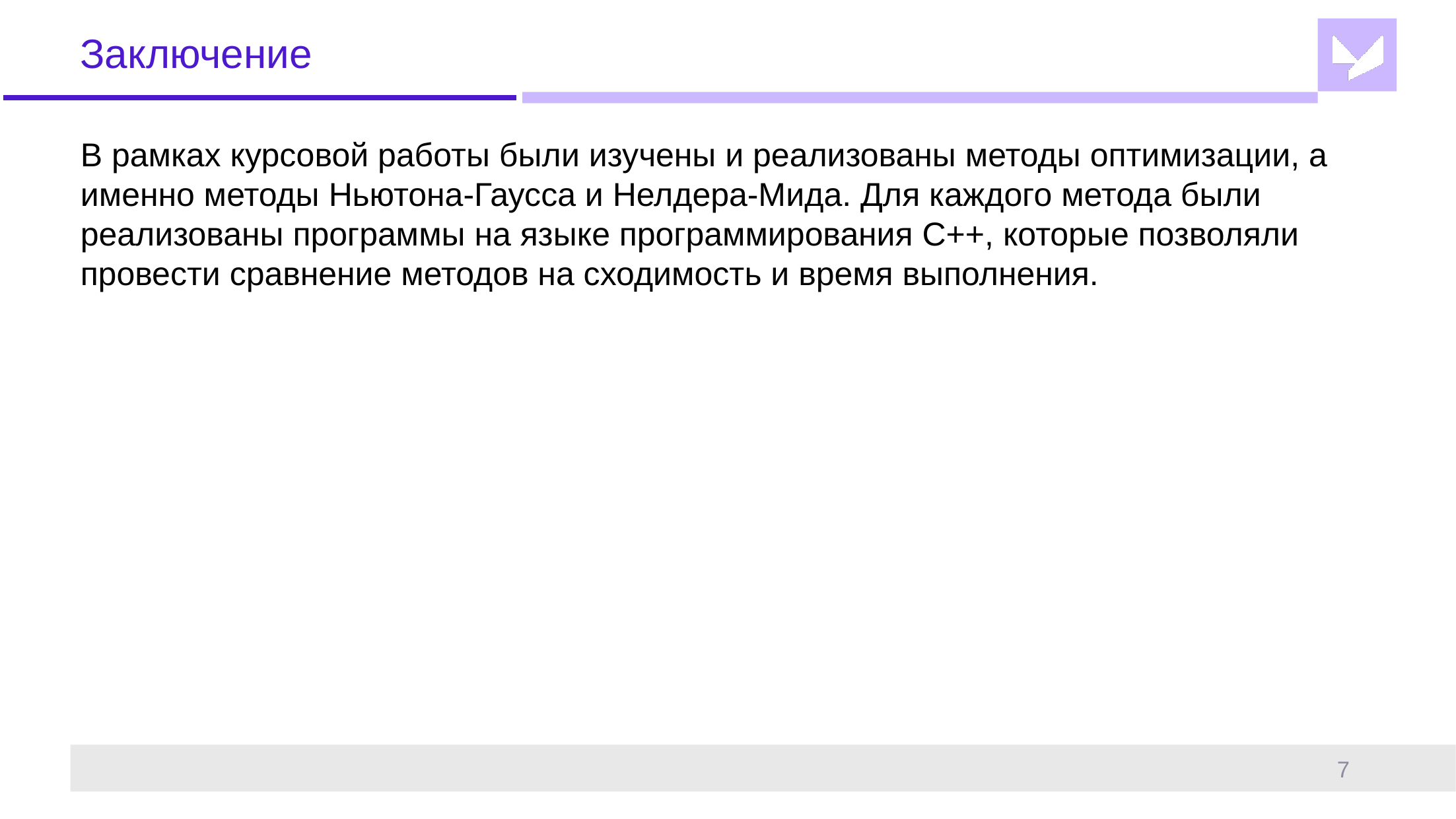

# Заключение
В рамках курсовой работы были изучены и реализованы методы оптимизации, а именно методы Ньютона-Гаусса и Нелдера-Мида. Для каждого метода были реализованы программы на языке программирования C++, которые позволяли провести сравнение методов на сходимость и время выполнения.
7